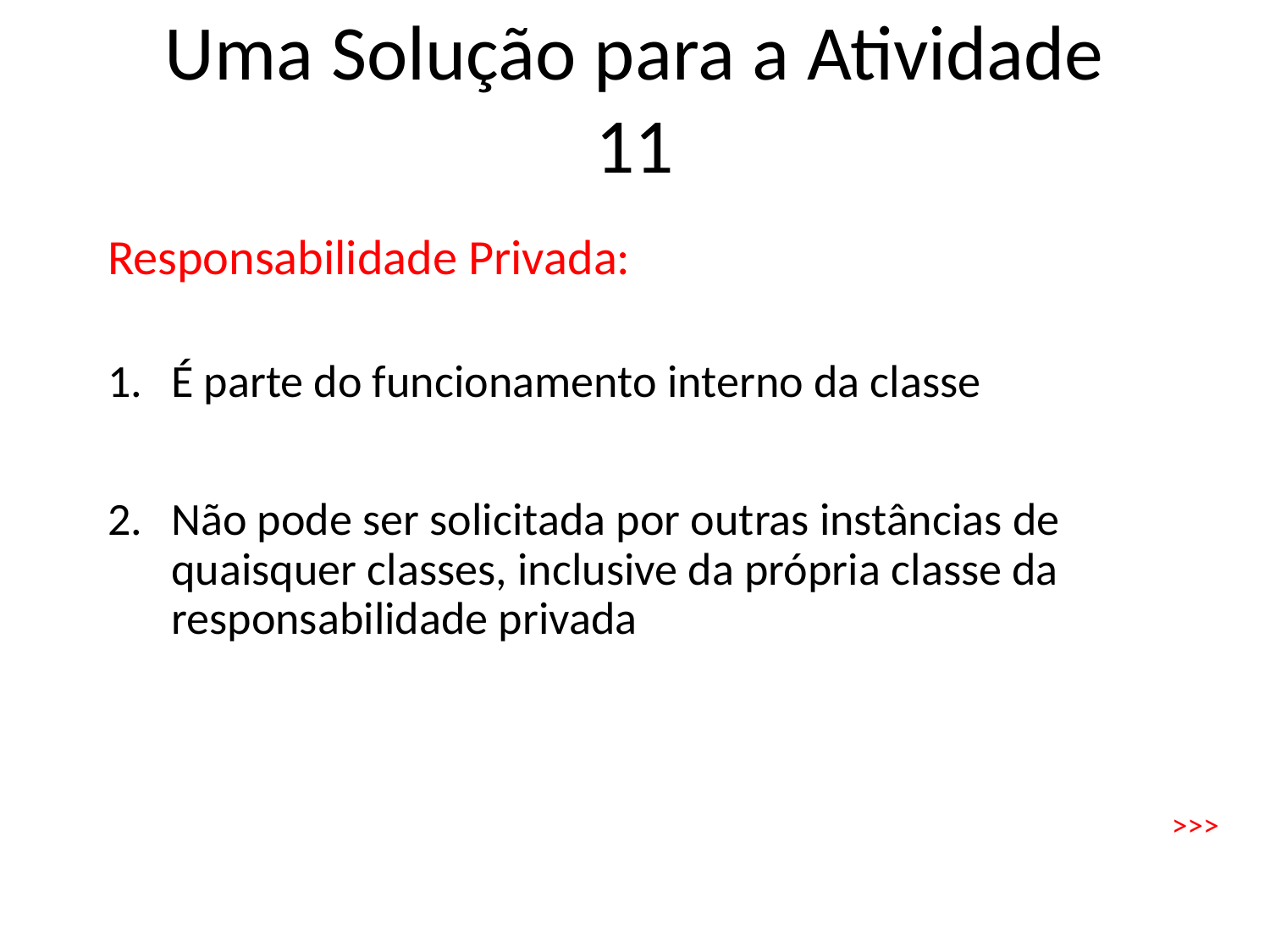

Uma Solução para a Atividade 11

Responsabilidade Privada:

É parte do funcionamento interno da classe

Não pode ser solicitada por outras instâncias de quaisquer classes, inclusive da própria classe da responsabilidade privada
>>>